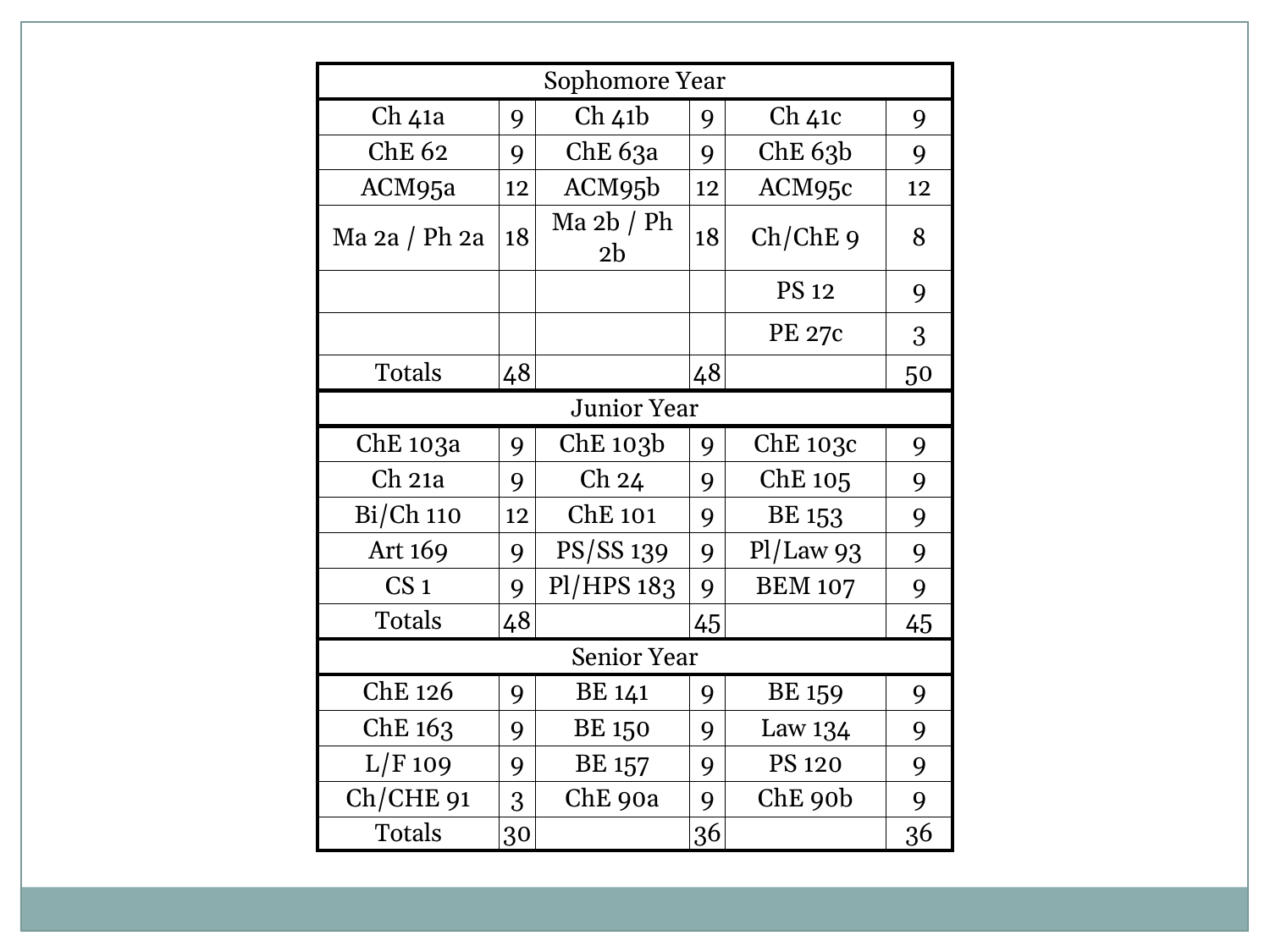

| Sophomore Year |  |  |  |  |  |
| --- | --- | --- | --- | --- | --- |
| Ch 41a | 9 | Ch 41b | 9 | Ch 41c | 9 |
| ChE 62 | 9 | ChE 63a | 9 | ChE 63b | 9 |
| ACM95a | 12 | ACM95b | 12 | ACM95c | 12 |
| Ma 2a / Ph 2a | 18 | Ma 2b / Ph 2b | 18 | Ch/ChE 9 | 8 |
|  |  |  |  | PS 12 | 9 |
|  |  |  |  | PE 27c | 3 |
| Totals | 48 |  | 48 |  | 50 |
| Junior Year |  |  |  |  |  |
| ChE 103a | 9 | ChE 103b | 9 | ChE 103c | 9 |
| Ch 21a | 9 | Ch 24 | 9 | ChE 105 | 9 |
| Bi/Ch 110 | 12 | ChE 101 | 9 | BE 153 | 9 |
| Art 169 | 9 | PS/SS 139 | 9 | Pl/Law 93 | 9 |
| CS 1 | 9 | Pl/HPS 183 | 9 | BEM 107 | 9 |
| Totals | 48 |  | 45 |  | 45 |
| Senior Year |  |  |  |  |  |
| ChE 126 | 9 | BE 141 | 9 | BE 159 | 9 |
| ChE 163 | 9 | BE 150 | 9 | Law 134 | 9 |
| L/F 109 | 9 | BE 157 | 9 | PS 120 | 9 |
| Ch/CHE 91 | 3 | ChE 90a | 9 | ChE 90b | 9 |
| Totals | 30 |  | 36 |  | 36 |